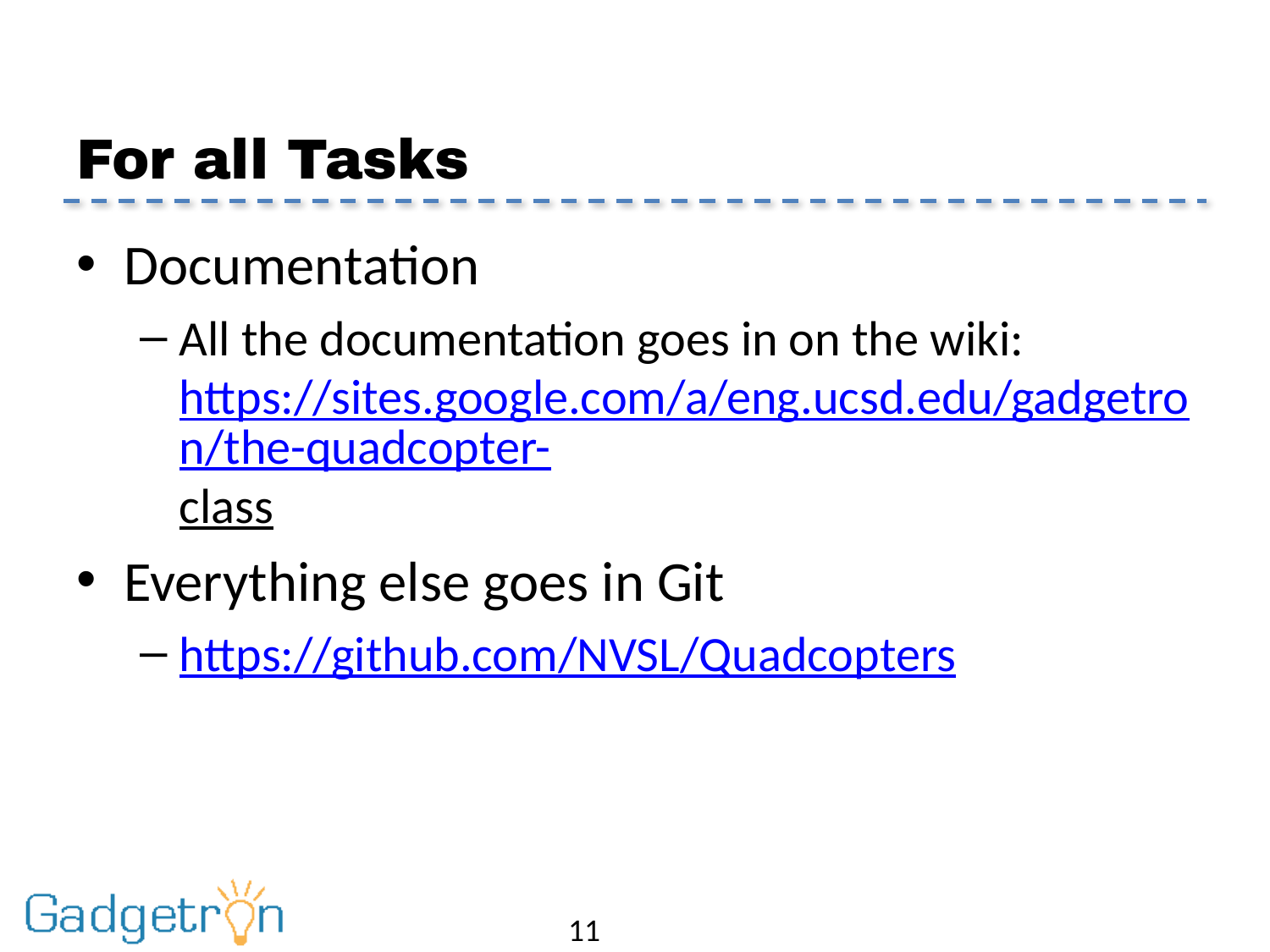

# For all Tasks
Documentation
All the documentation goes in on the wiki: https://sites.google.com/a/eng.ucsd.edu/gadgetron/the-quadcopter-class
Everything else goes in Git
https://github.com/NVSL/Quadcopters